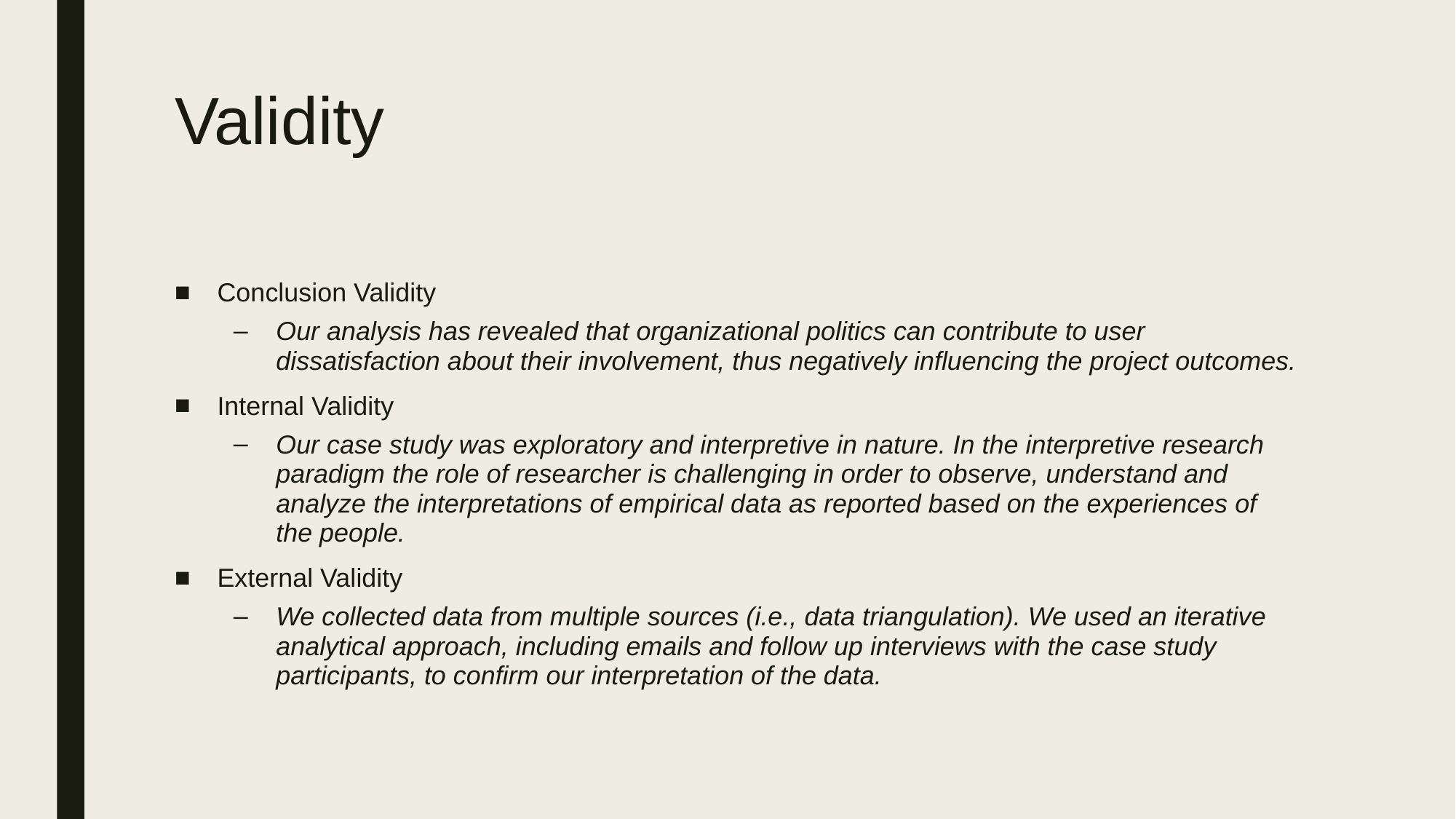

# Validity
Conclusion Validity
Our analysis has revealed that organizational politics can contribute to user dissatisfaction about their involvement, thus negatively influencing the project outcomes.
Internal Validity
Our case study was exploratory and interpretive in nature. In the interpretive research paradigm the role of researcher is challenging in order to observe, understand and analyze the interpretations of empirical data as reported based on the experiences of the people.
External Validity
We collected data from multiple sources (i.e., data triangulation). We used an iterative analytical approach, including emails and follow up interviews with the case study participants, to confirm our interpretation of the data.